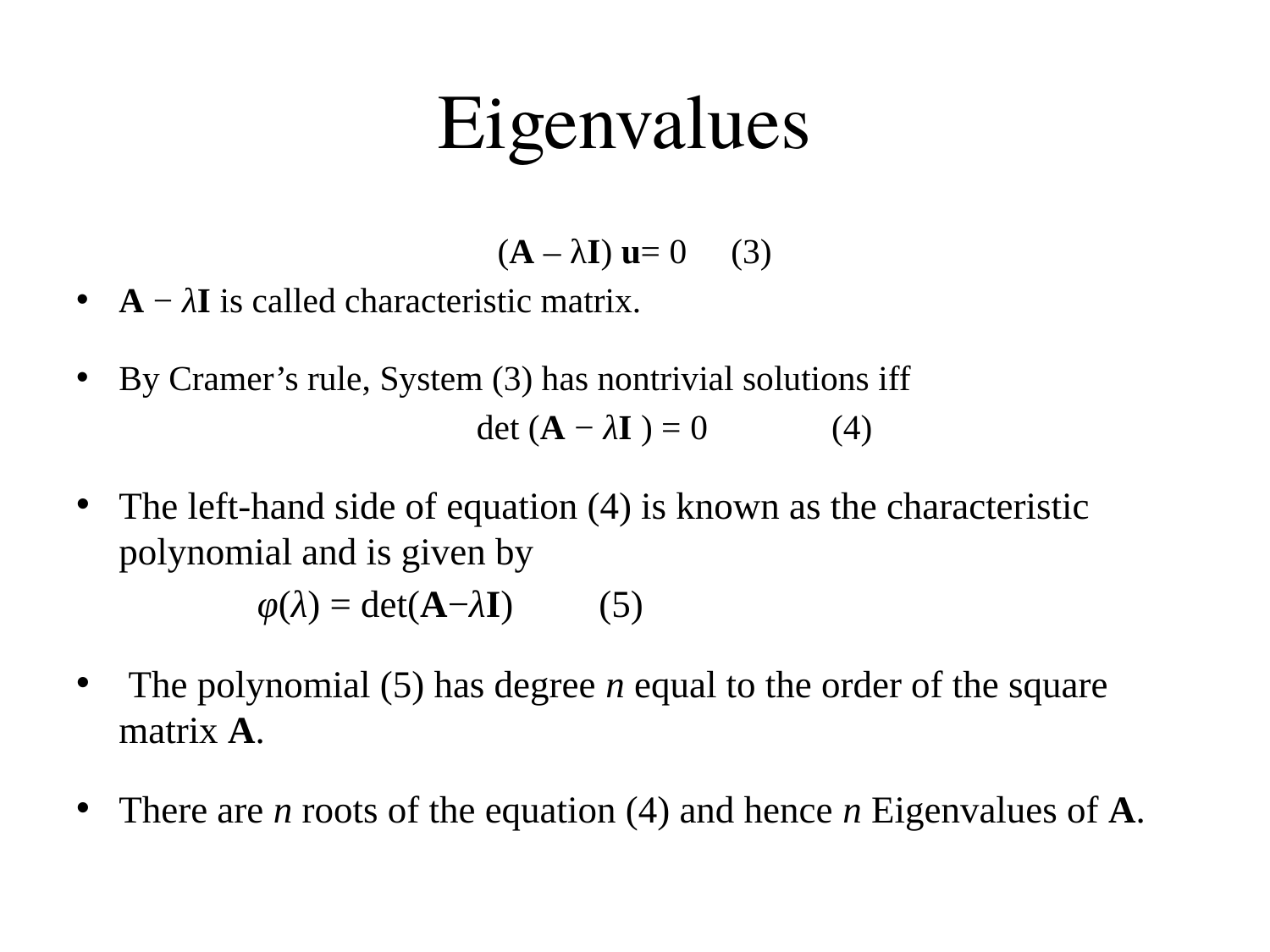

# Eigenvalues
(A – λI) u= 0     (3)
A − λI is called characteristic matrix.

By Cramer’s rule, System (3) has nontrivial solutions iff
         det (A − λI ) = 0              (4)

The left-hand side of equation (4) is known as the characteristic polynomial and is given by
                   φ(λ) = det(A−λI)         (5)

 The polynomial (5) has degree n equal to the order of the square matrix A.

There are n roots of the equation (4) and hence n Eigenvalues of A.